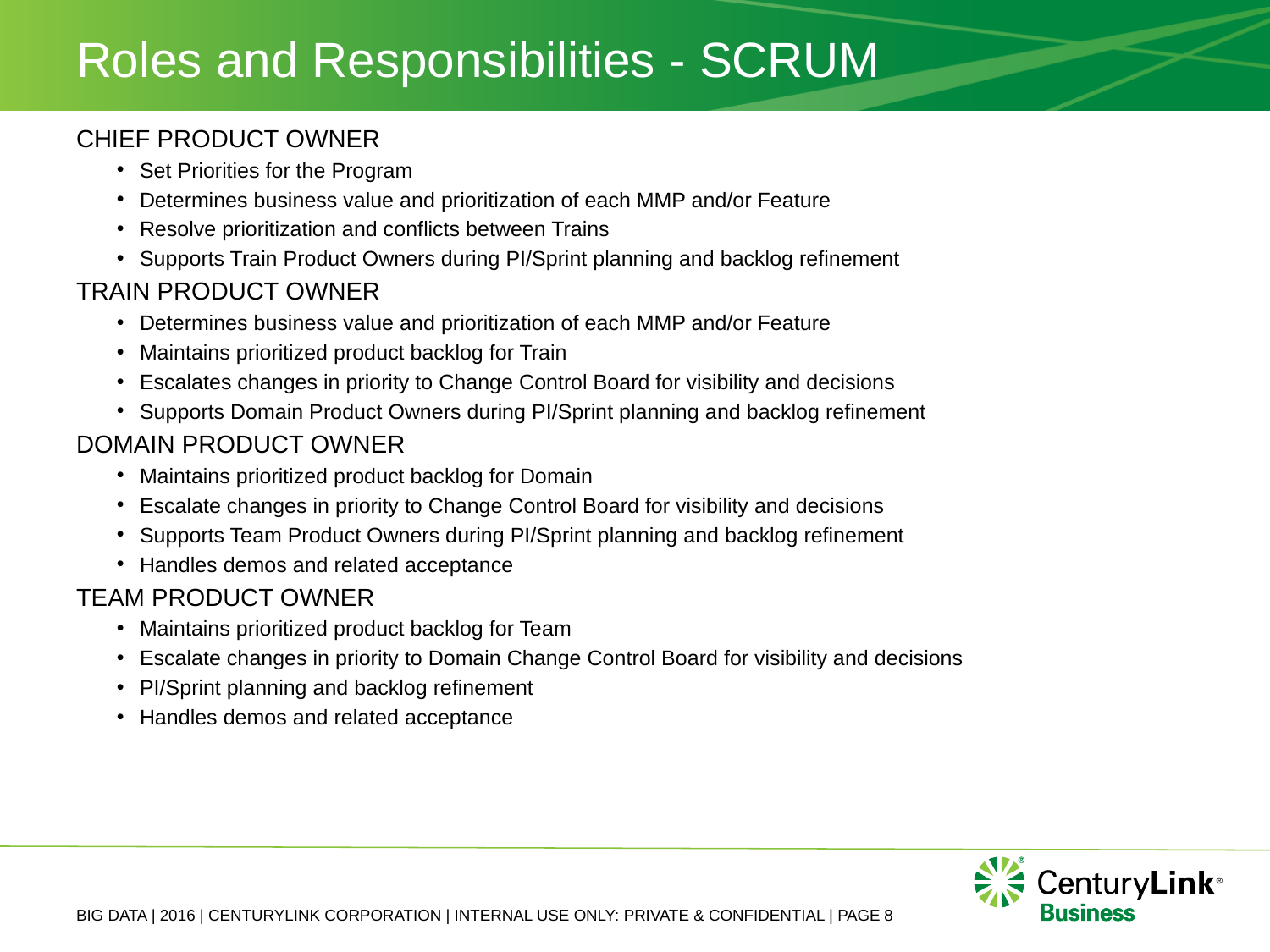

# Roles and Responsibilities - SCRUM
CHIEF PRODUCT OWNER
Set Priorities for the Program
Determines business value and prioritization of each MMP and/or Feature
Resolve prioritization and conflicts between Trains
Supports Train Product Owners during PI/Sprint planning and backlog refinement
TRAIN PRODUCT OWNER
Determines business value and prioritization of each MMP and/or Feature
Maintains prioritized product backlog for Train
Escalates changes in priority to Change Control Board for visibility and decisions
Supports Domain Product Owners during PI/Sprint planning and backlog refinement
DOMAIN PRODUCT OWNER
Maintains prioritized product backlog for Domain
Escalate changes in priority to Change Control Board for visibility and decisions
Supports Team Product Owners during PI/Sprint planning and backlog refinement
Handles demos and related acceptance
TEAM PRODUCT OWNER
Maintains prioritized product backlog for Team
Escalate changes in priority to Domain Change Control Board for visibility and decisions
PI/Sprint planning and backlog refinement
Handles demos and related acceptance

BIG DATA | 2016 | CENTURYLINK CORPORATION | INTERNAL USE ONLY: PRIVATE & CONFIDENTIAL | PAGE 8